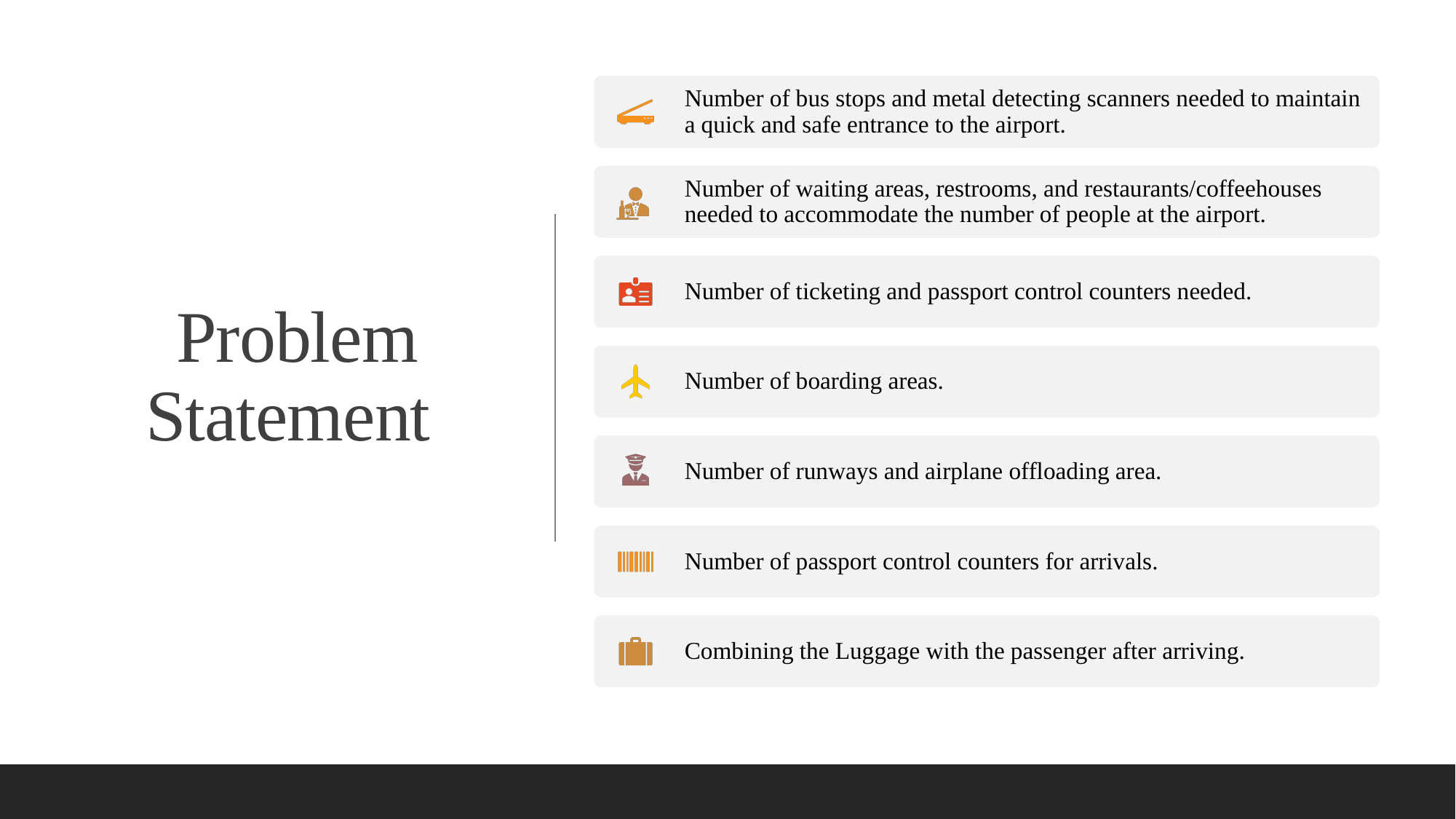

# Problem Statement
Number of bus stops and metal detecting scanners needed to maintain a quick and safe entrance to the airport.
Number of waiting areas, restrooms, and restaurants/coffeehouses needed to accommodate the number of people at the airport.
Number of ticketing and passport control counters needed.
Number of boarding areas.
Number of runways and airplane offloading area.
Number of passport control counters for arrivals.
Combining the Luggage with the passenger after arriving.